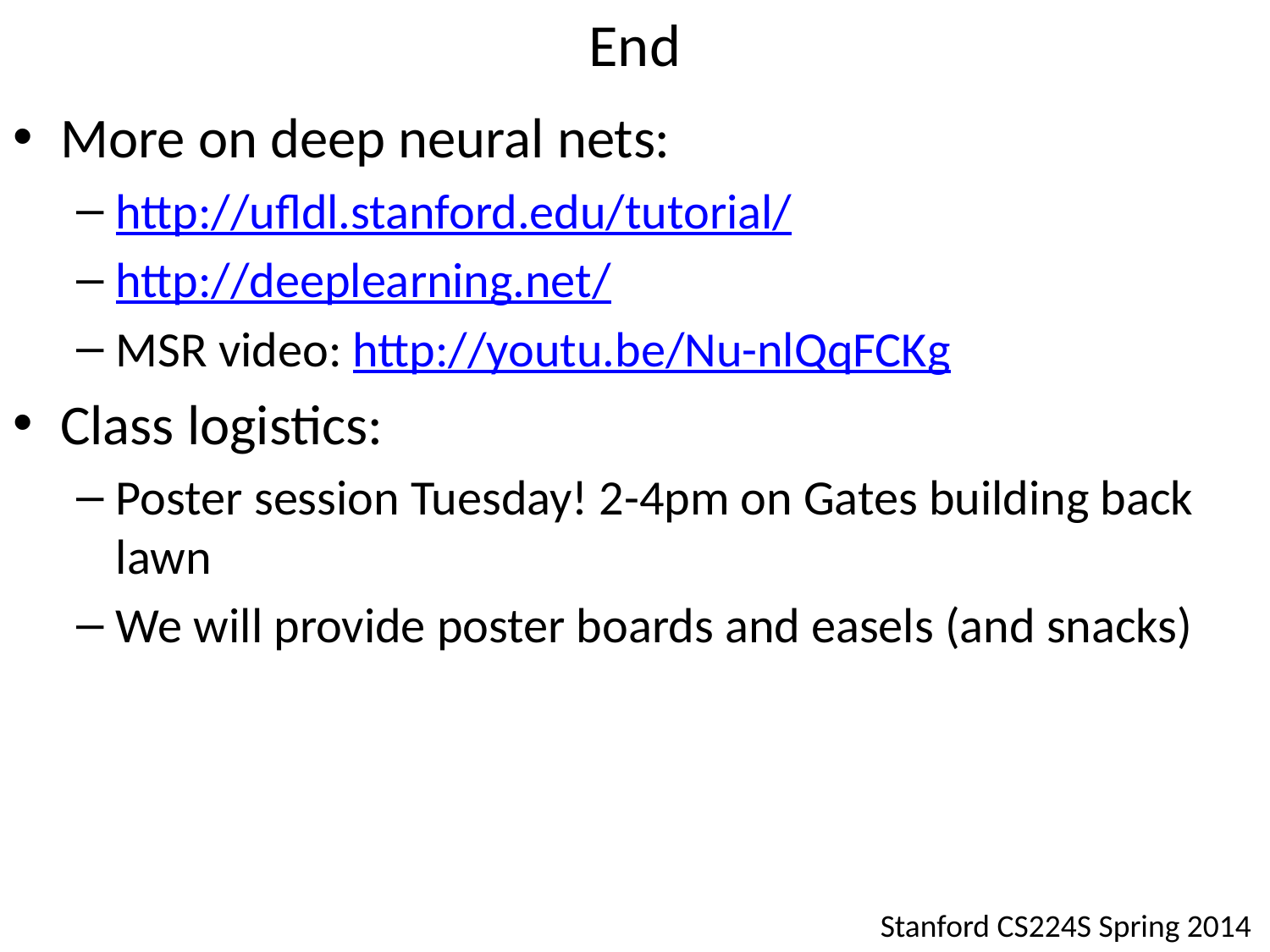

# End
More on deep neural nets:
http://ufldl.stanford.edu/tutorial/
http://deeplearning.net/
MSR video: http://youtu.be/Nu-nlQqFCKg
Class logistics:
Poster session Tuesday! 2-4pm on Gates building back lawn
We will provide poster boards and easels (and snacks)